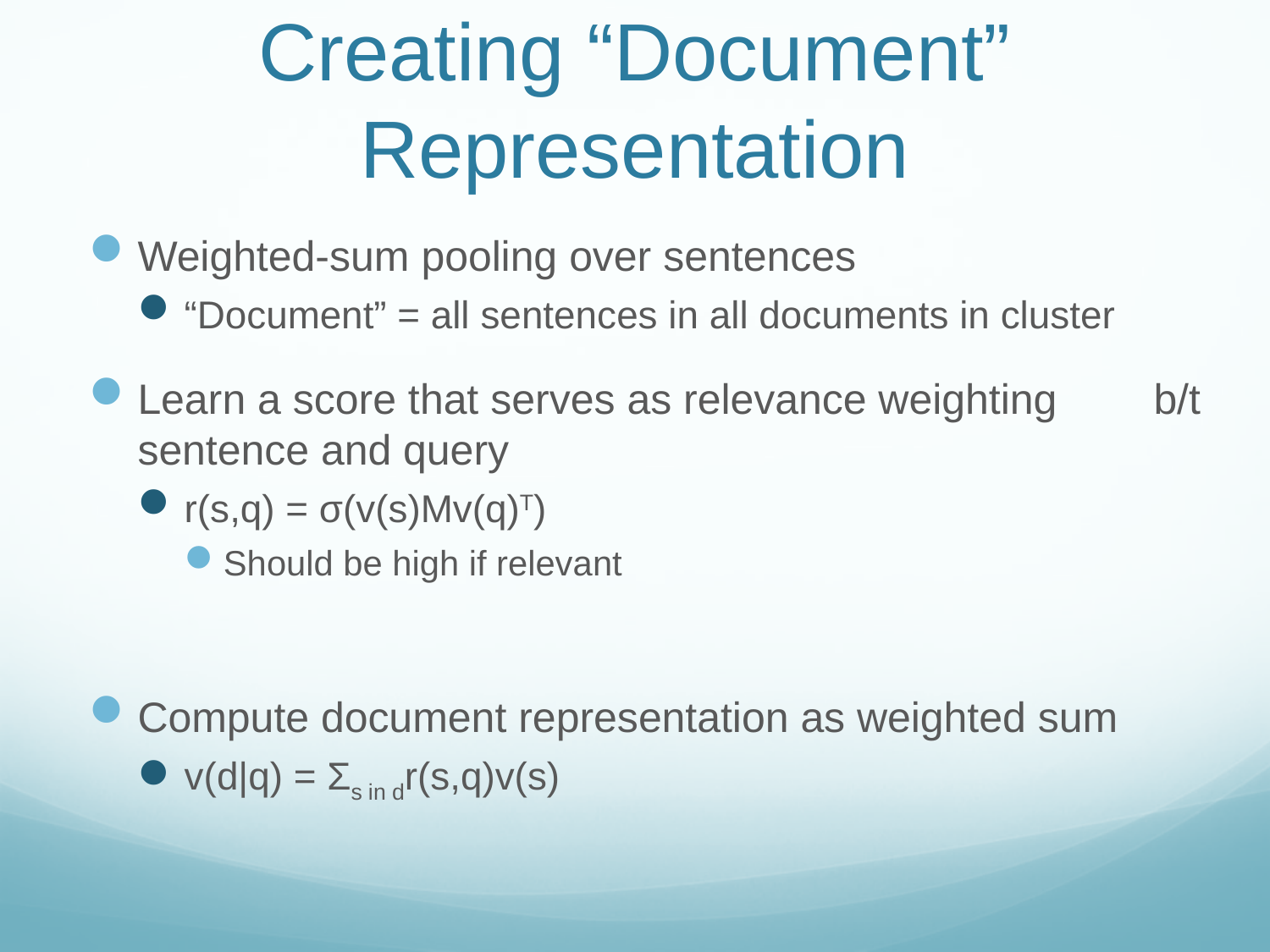

# Creating “Document” Representation
Weighted-sum pooling over sentences
“Document” = all sentences in all documents in cluster
Learn a score that serves as relevance weighting 	b/t sentence and query
r(s,q) = σ(v(s)Mv(q)T)
Should be high if relevant

Compute document representation as weighted sum
v(d|q) = Σs in dr(s,q)v(s)